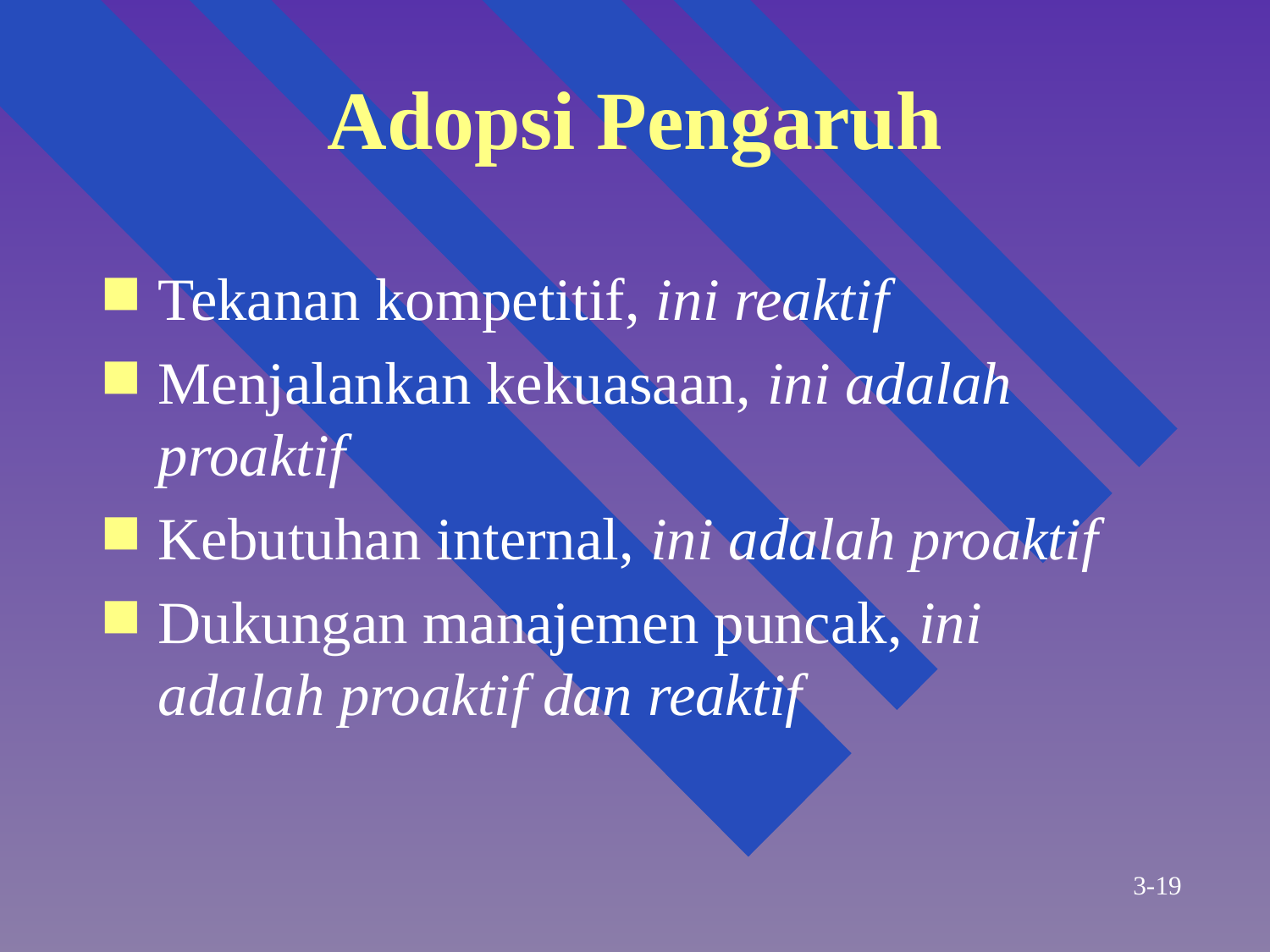

# Adopsi Pengaruh
Tekanan kompetitif, ini reaktif
Menjalankan kekuasaan, ini adalah proaktif
Kebutuhan internal, ini adalah proaktif
Dukungan manajemen puncak, ini adalah proaktif dan reaktif
3-19